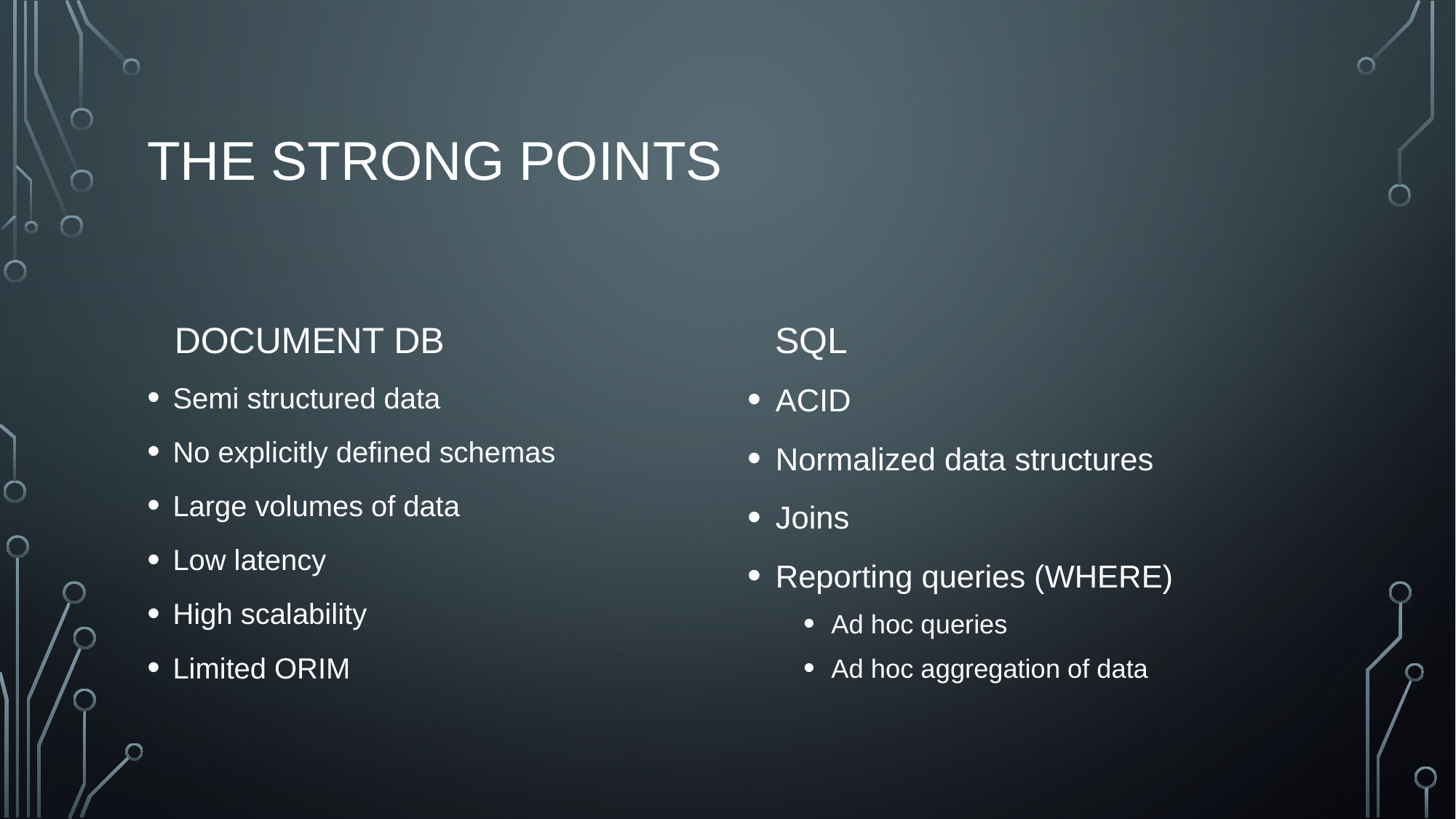

# The StronG Points
SQL
Document DB
Semi structured data
No explicitly defined schemas
Large volumes of data
Low latency
High scalability
Limited ORIM

ACID
Normalized data structures
Joins
Reporting queries (WHERE)
Ad hoc queries
Ad hoc aggregation of data